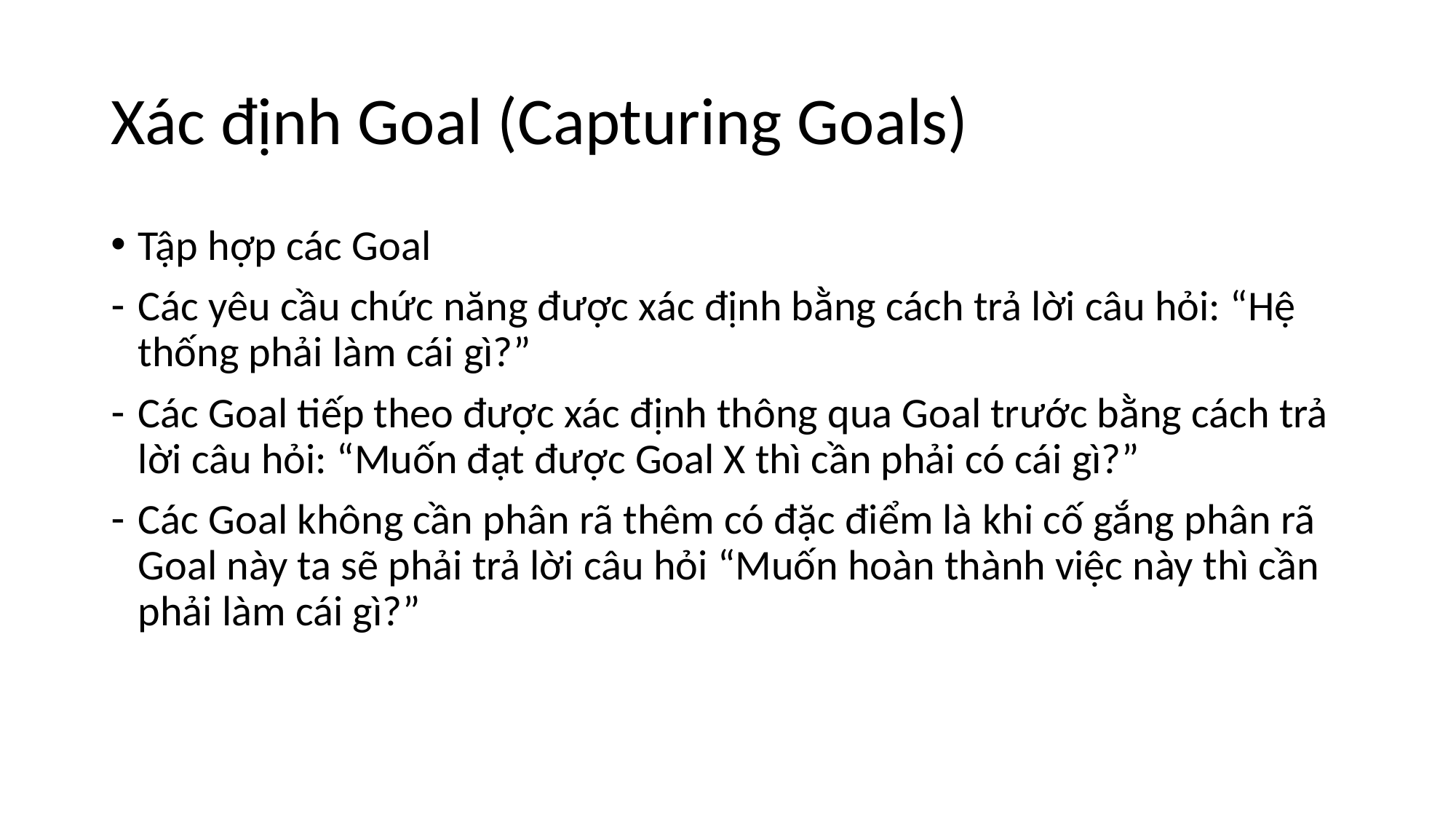

# Xác định Goal (Capturing Goals)
Tập hợp các Goal
Các yêu cầu chức năng được xác định bằng cách trả lời câu hỏi: “Hệ thống phải làm cái gì?”
Các Goal tiếp theo được xác định thông qua Goal trước bằng cách trả lời câu hỏi: “Muốn đạt được Goal X thì cần phải có cái gì?”
Các Goal không cần phân rã thêm có đặc điểm là khi cố gắng phân rã Goal này ta sẽ phải trả lời câu hỏi “Muốn hoàn thành việc này thì cần phải làm cái gì?”